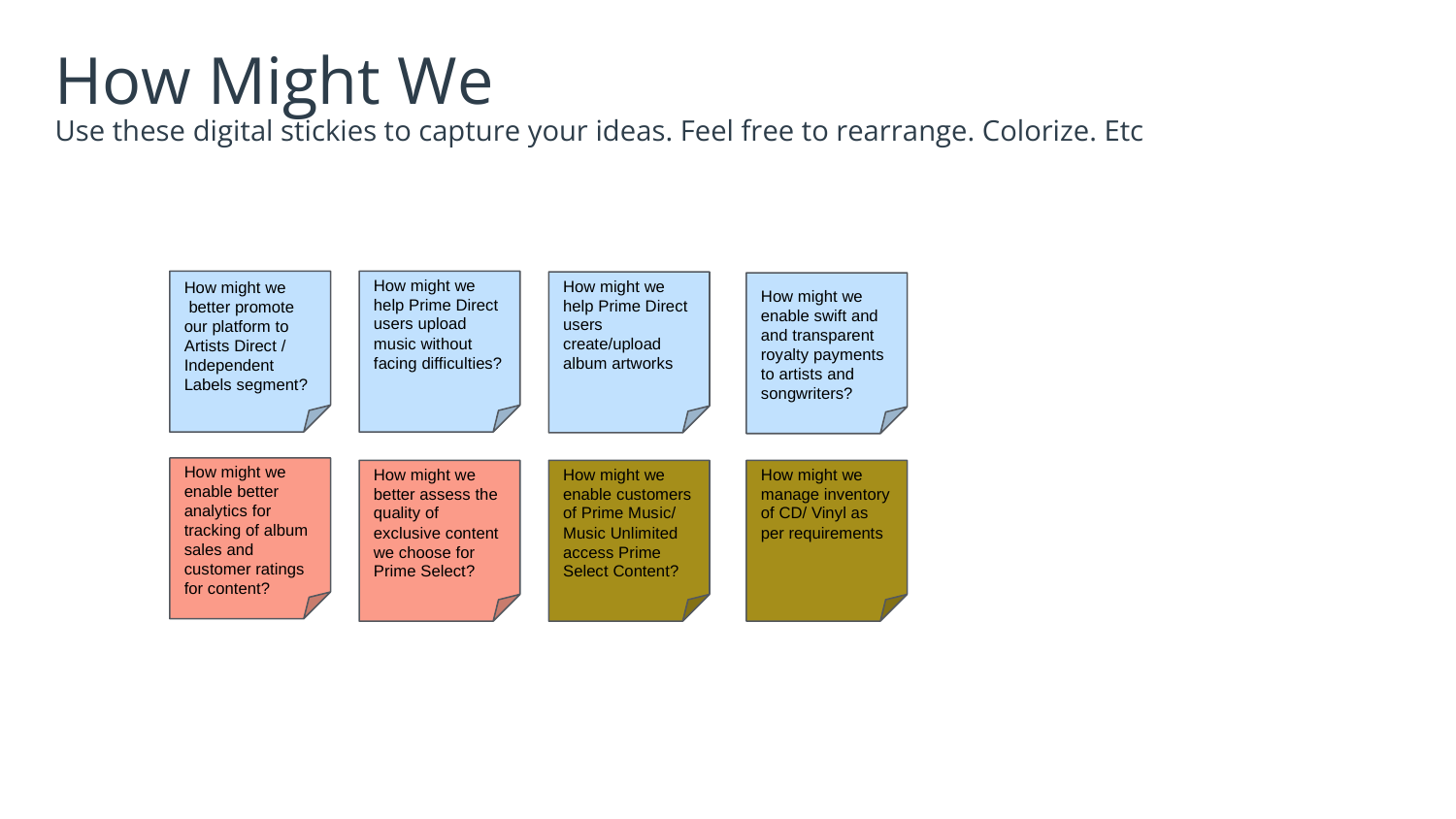

# How Might We
Use these digital stickies to capture your ideas. Feel free to rearrange. Colorize. Etc

How might we
 better promote our platform to Artists Direct / Independent Labels segment?

How might we help Prime Direct users upload music without facing difficulties?

How might we help Prime Direct users create/upload album artworks

How might we enable swift and and transparent royalty payments to artists and songwriters?

How might we enable better analytics for tracking of album sales and customer ratings for content?

How might we better assess the quality of exclusive content we choose for Prime Select?

How might we enable customers of Prime Music/ Music Unlimited access Prime Select Content?

How might we manage inventory of CD/ Vinyl as per requirements